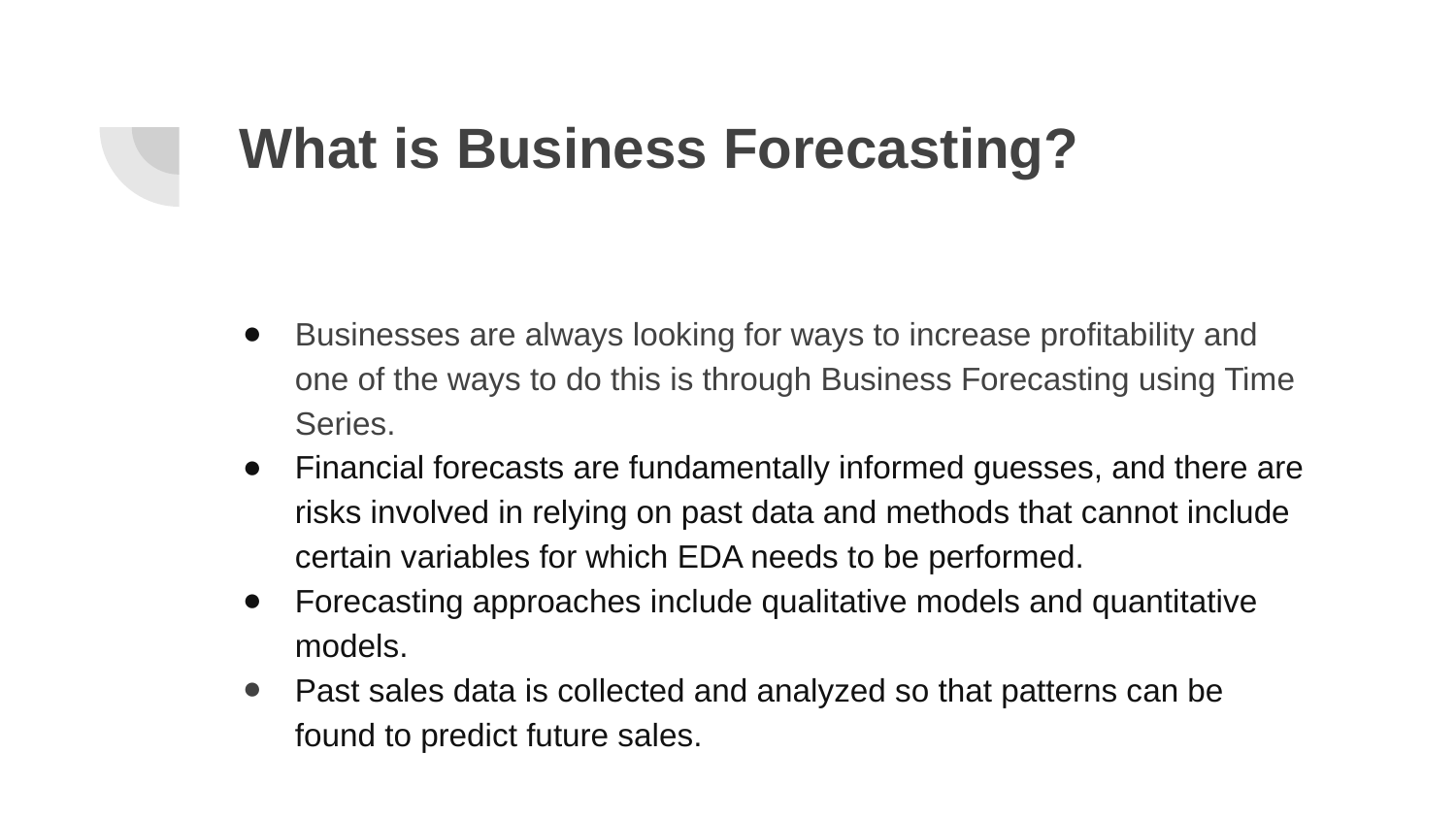

# What is Business Forecasting?

Businesses are always looking for ways to increase profitability and one of the ways to do this is through Business Forecasting using Time Series.
Financial forecasts are fundamentally informed guesses, and there are risks involved in relying on past data and methods that cannot include certain variables for which EDA needs to be performed.
Forecasting approaches include qualitative models and quantitative models.
Past sales data is collected and analyzed so that patterns can be found to predict future sales.